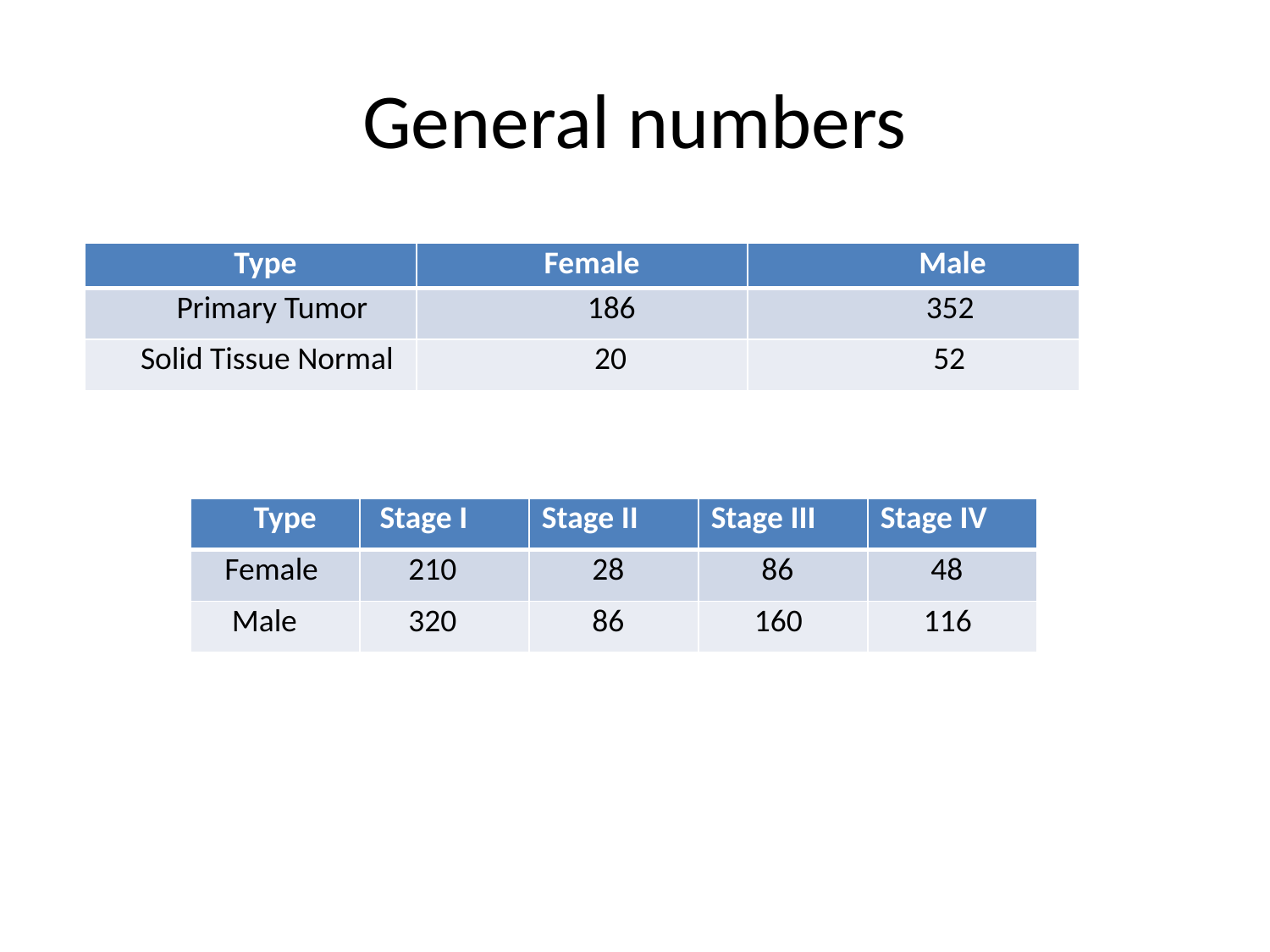

# General numbers
| Type | Female | Male |
| --- | --- | --- |
| Primary Tumor | 186 | 352 |
| Solid Tissue Normal | 20 | 52 |
| Type | Stage I | Stage II | Stage III | Stage IV |
| --- | --- | --- | --- | --- |
| Female | 210 | 28 | 86 | 48 |
| Male | 320 | 86 | 160 | 116 |